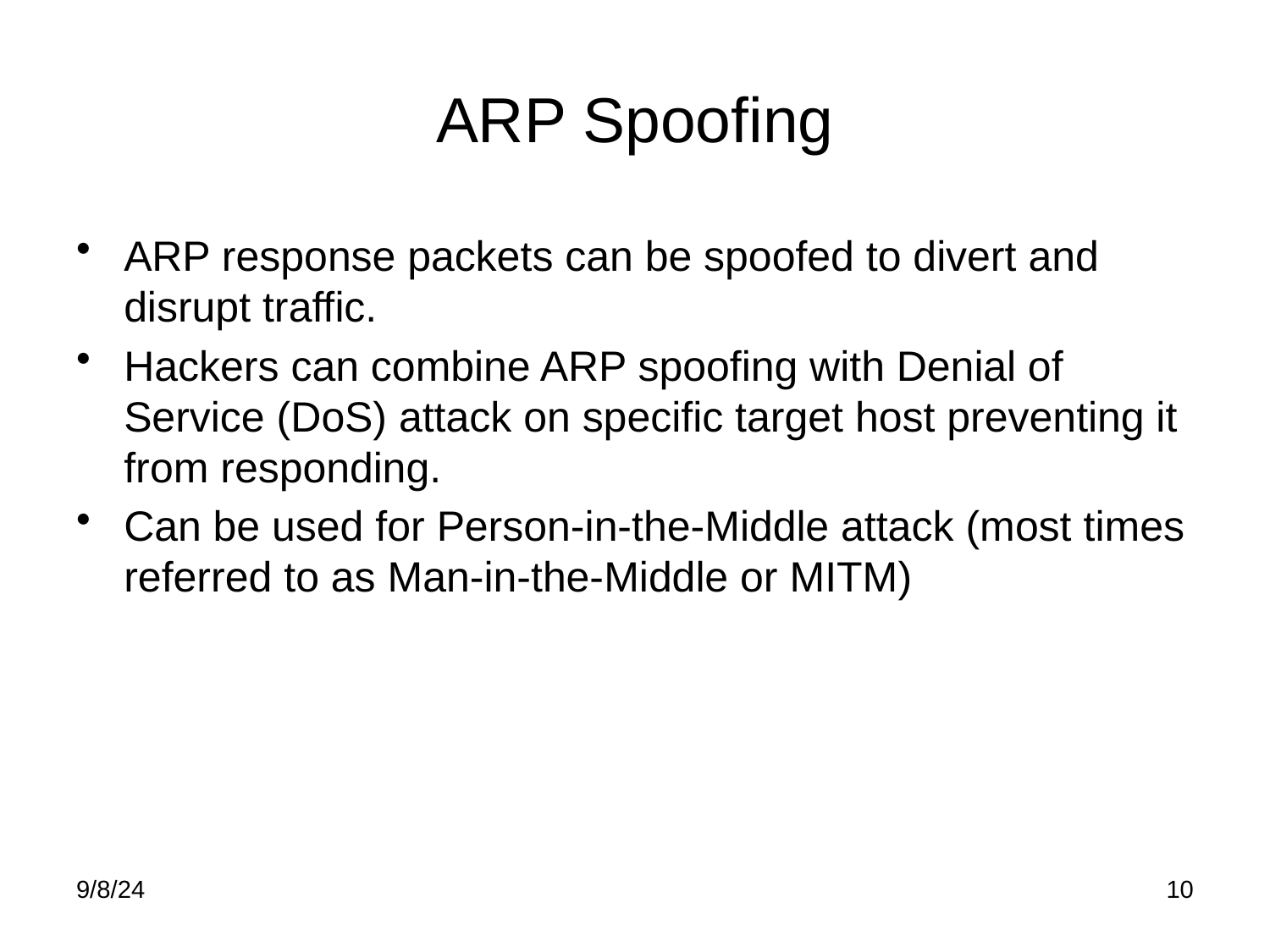

# ARP Spoofing
ARP response packets can be spoofed to divert and disrupt traffic.
Hackers can combine ARP spoofing with Denial of Service (DoS) attack on specific target host preventing it from responding.
Can be used for Person-in-the-Middle attack (most times referred to as Man-in-the-Middle or MITM)
9/8/24
10